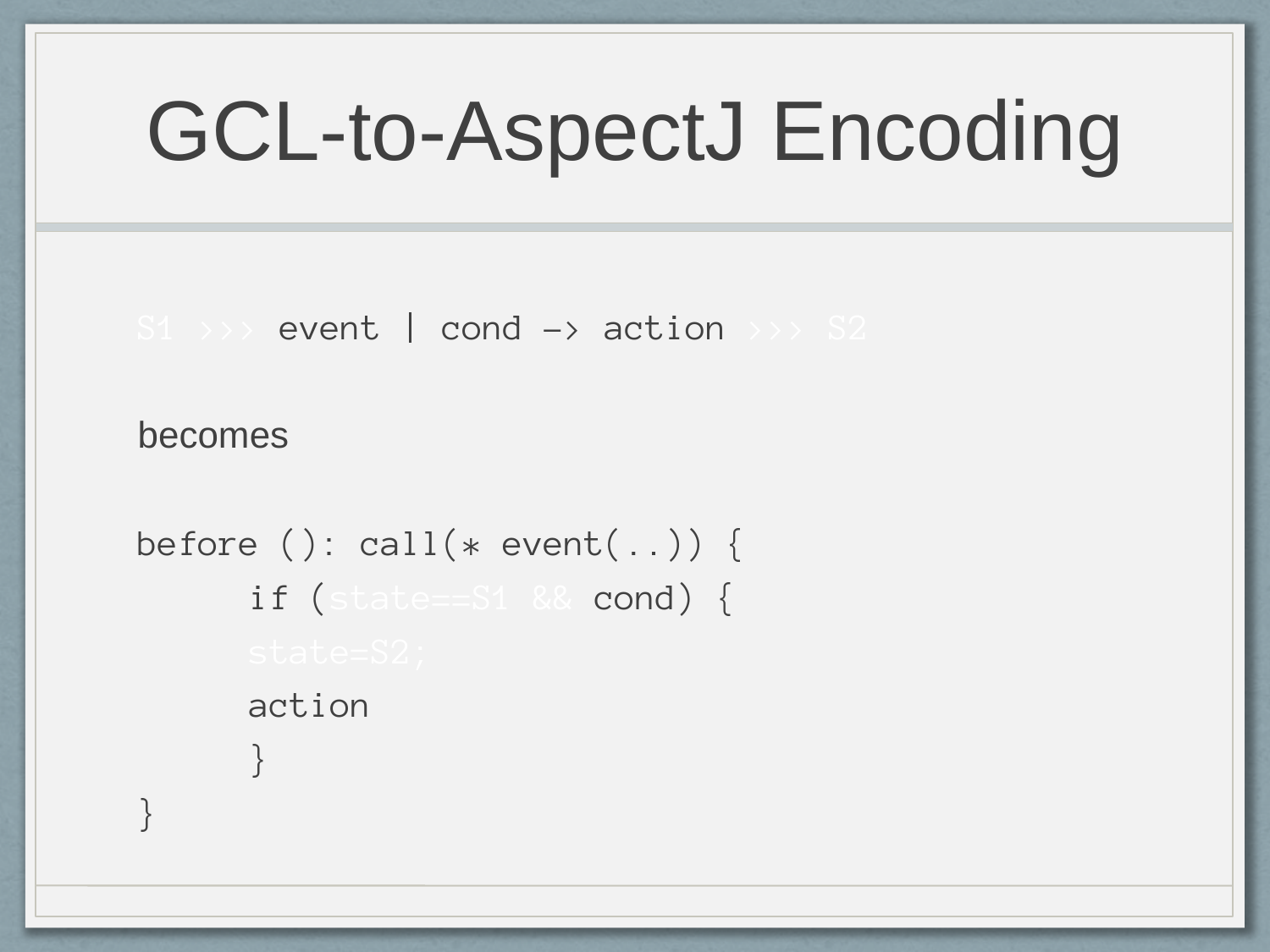

# GCL-to-AspectJ Encoding
S1 >>> event | cond -> action >>> S2

becomes

before (): call(* event(..)) {
	if (state==S1 && cond) {
		state=S2;
		action
	}
}